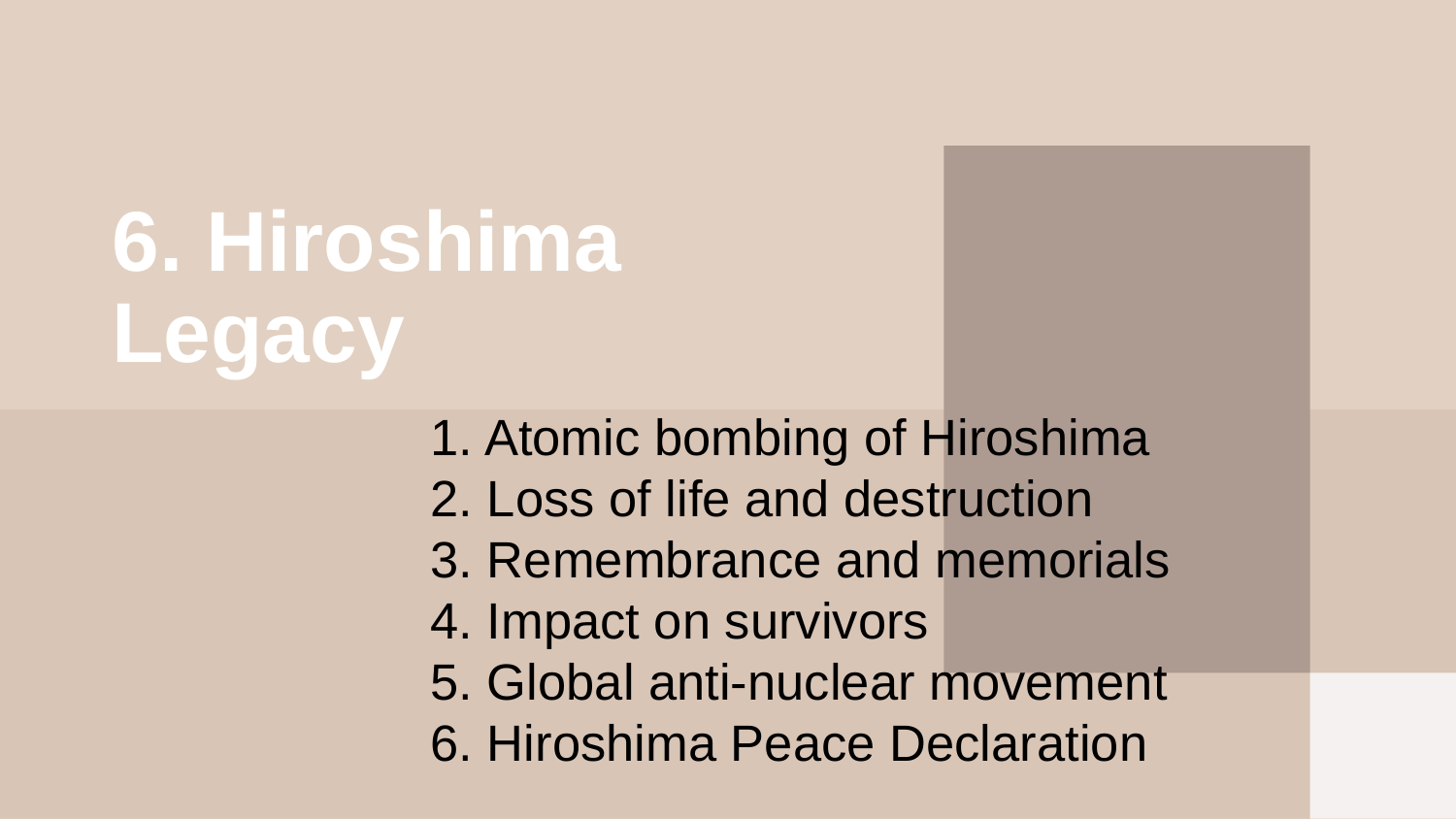

# 6. Hiroshima Legacy

1. Atomic bombing of Hiroshima
2. Loss of life and destruction
3. Remembrance and memorials
4. Impact on survivors
5. Global anti-nuclear movement
6. Hiroshima Peace Declaration